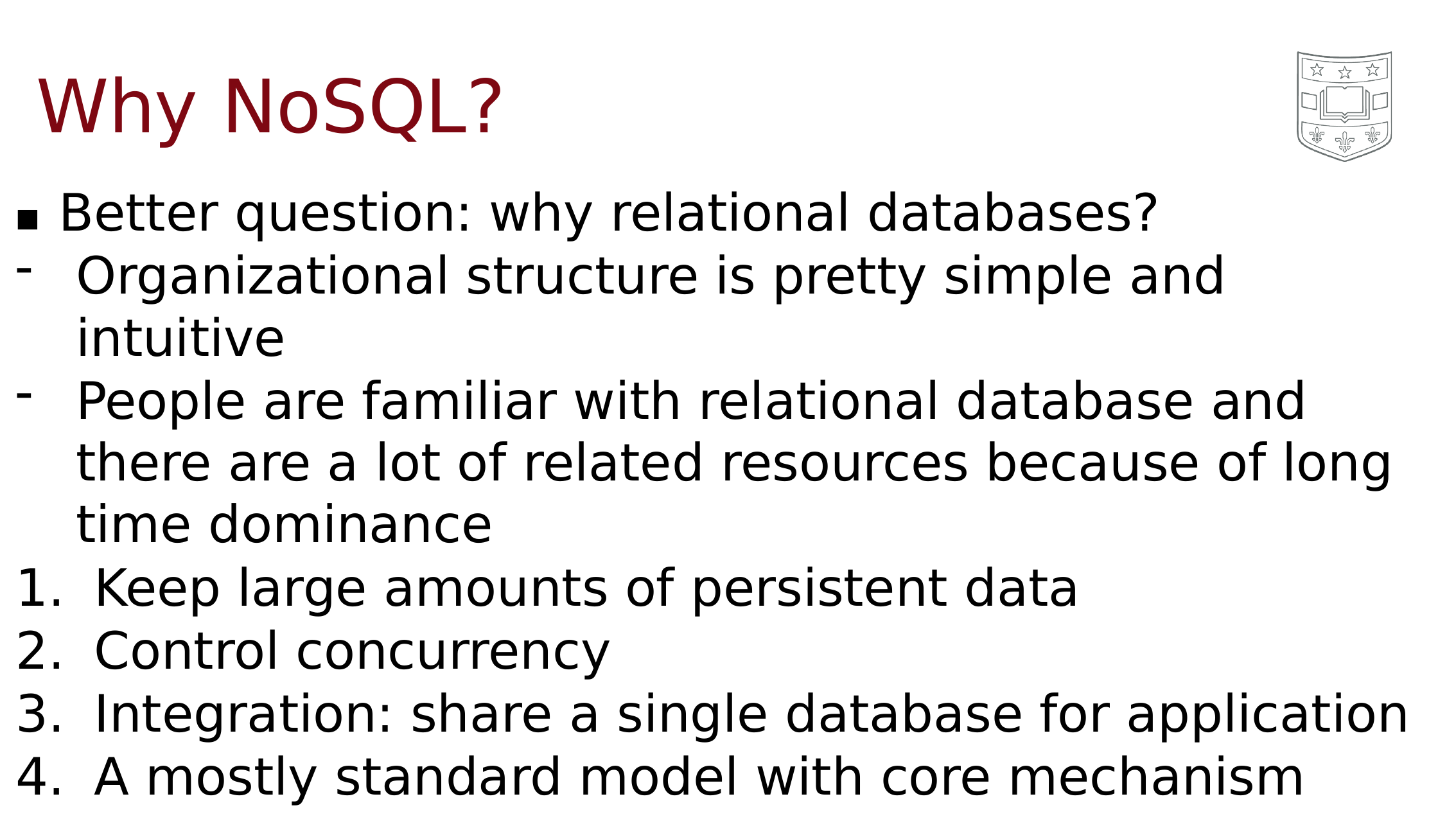

Why NoSQL?
◼Better question: why relational databases?
Organizational structure is pretty simple and intuitive
People are familiar with relational database and there are a lot of related resources because of long time dominance
Keep large amounts of persistent data
Control concurrency
Integration: share a single database for application
A mostly standard model with core mechanism